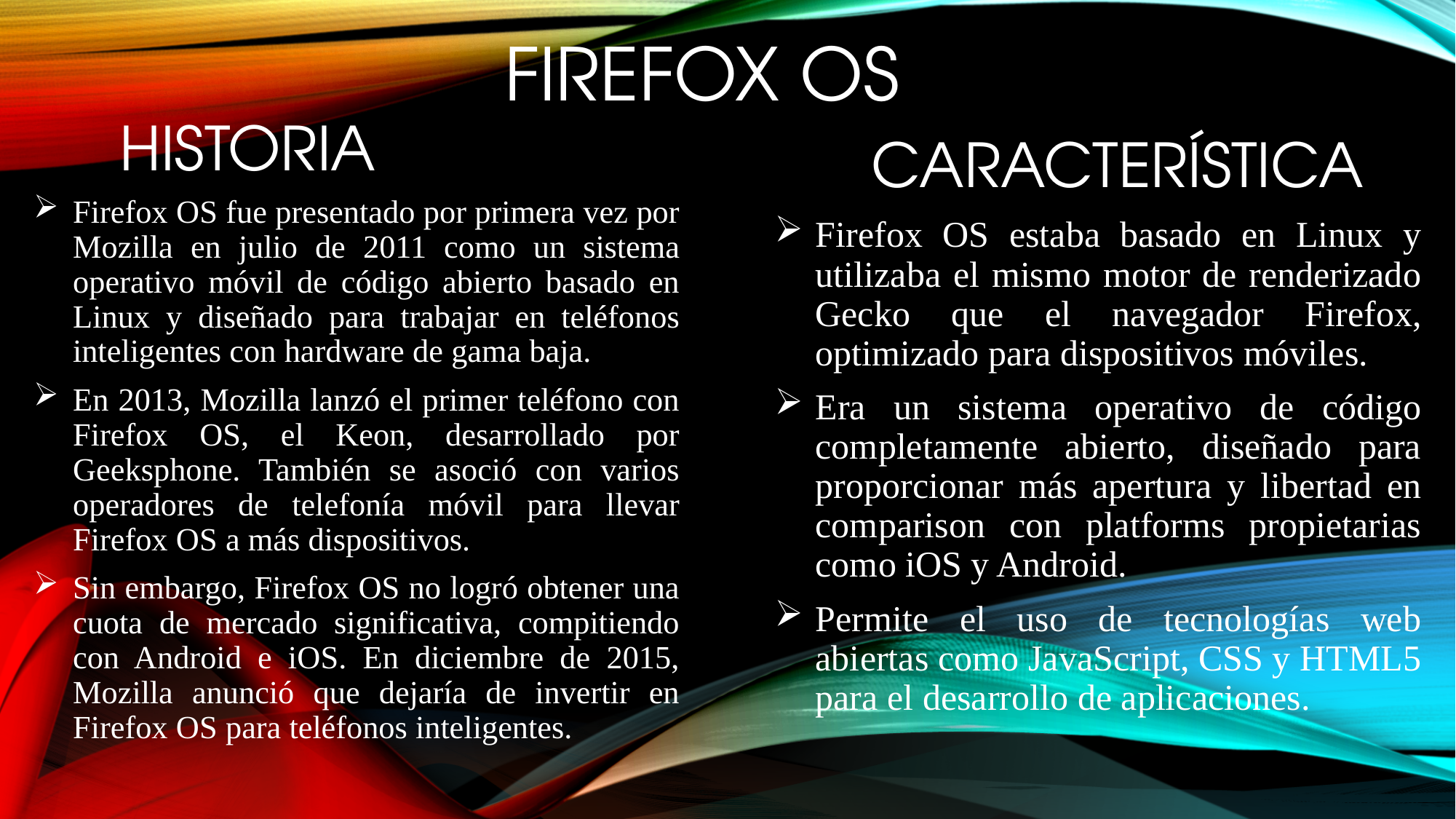

# Firefox os
HISTORIA
CARACTERÍSTICA
Firefox OS fue presentado por primera vez por Mozilla en julio de 2011 como un sistema operativo móvil de código abierto basado en Linux y diseñado para trabajar en teléfonos inteligentes con hardware de gama baja.
En 2013, Mozilla lanzó el primer teléfono con Firefox OS, el Keon, desarrollado por Geeksphone. También se asoció con varios operadores de telefonía móvil para llevar Firefox OS a más dispositivos.
Sin embargo, Firefox OS no logró obtener una cuota de mercado significativa, compitiendo con Android e iOS. En diciembre de 2015, Mozilla anunció que dejaría de invertir en Firefox OS para teléfonos inteligentes.
Firefox OS estaba basado en Linux y utilizaba el mismo motor de renderizado Gecko que el navegador Firefox, optimizado para dispositivos móviles.
Era un sistema operativo de código completamente abierto, diseñado para proporcionar más apertura y libertad en comparison con platforms propietarias como iOS y Android.
Permite el uso de tecnologías web abiertas como JavaScript, CSS y HTML5 para el desarrollo de aplicaciones.